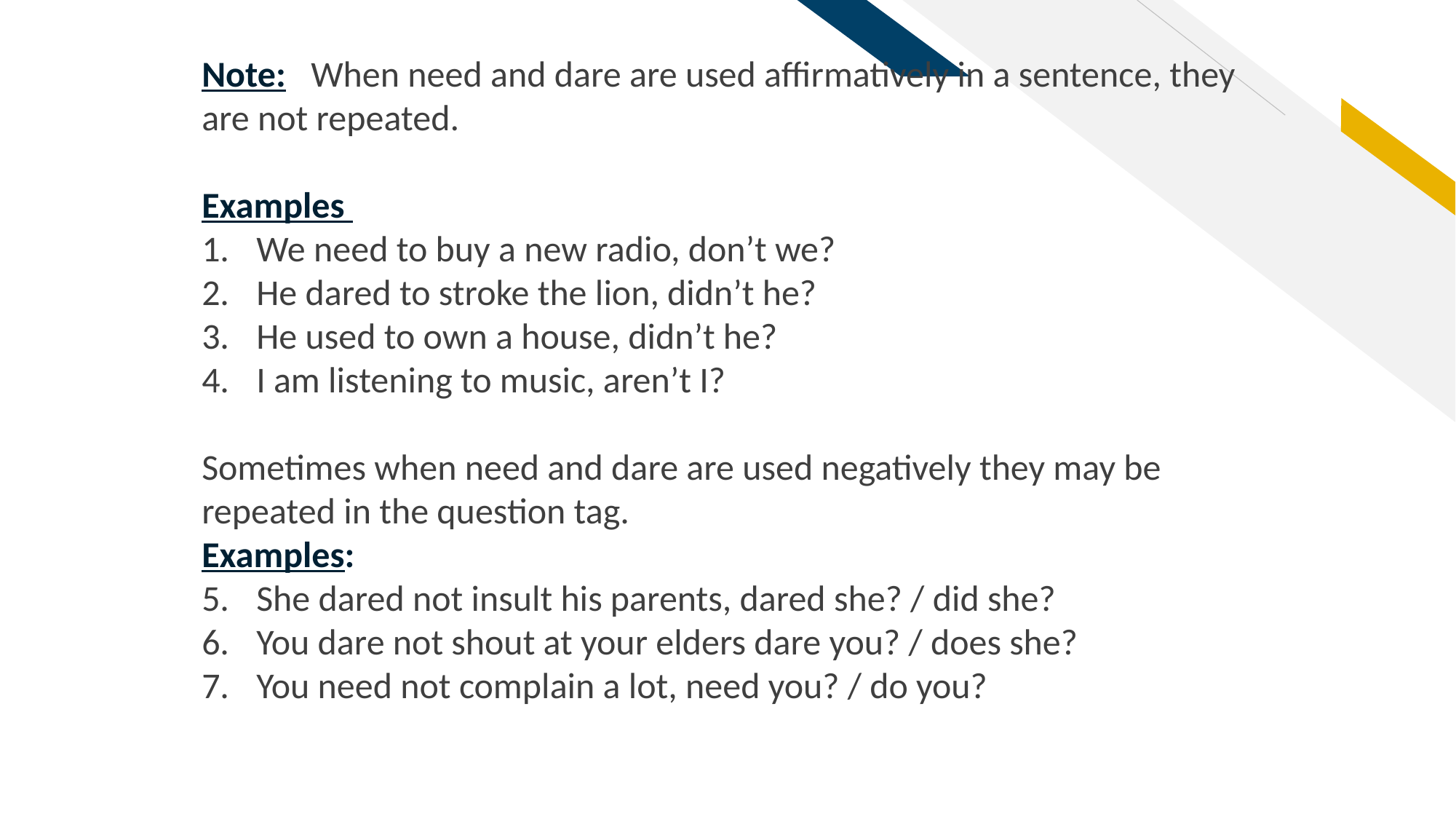

Note: 	When need and dare are used affirmatively in a sentence, they are not repeated.

Examples
We need to buy a new radio, don’t we?
He dared to stroke the lion, didn’t he?
He used to own a house, didn’t he?
I am listening to music, aren’t I?

Sometimes when need and dare are used negatively they may be repeated in the question tag.
Examples:
She dared not insult his parents, dared she? / did she?
You dare not shout at your elders dare you? / does she?
You need not complain a lot, need you? / do you?